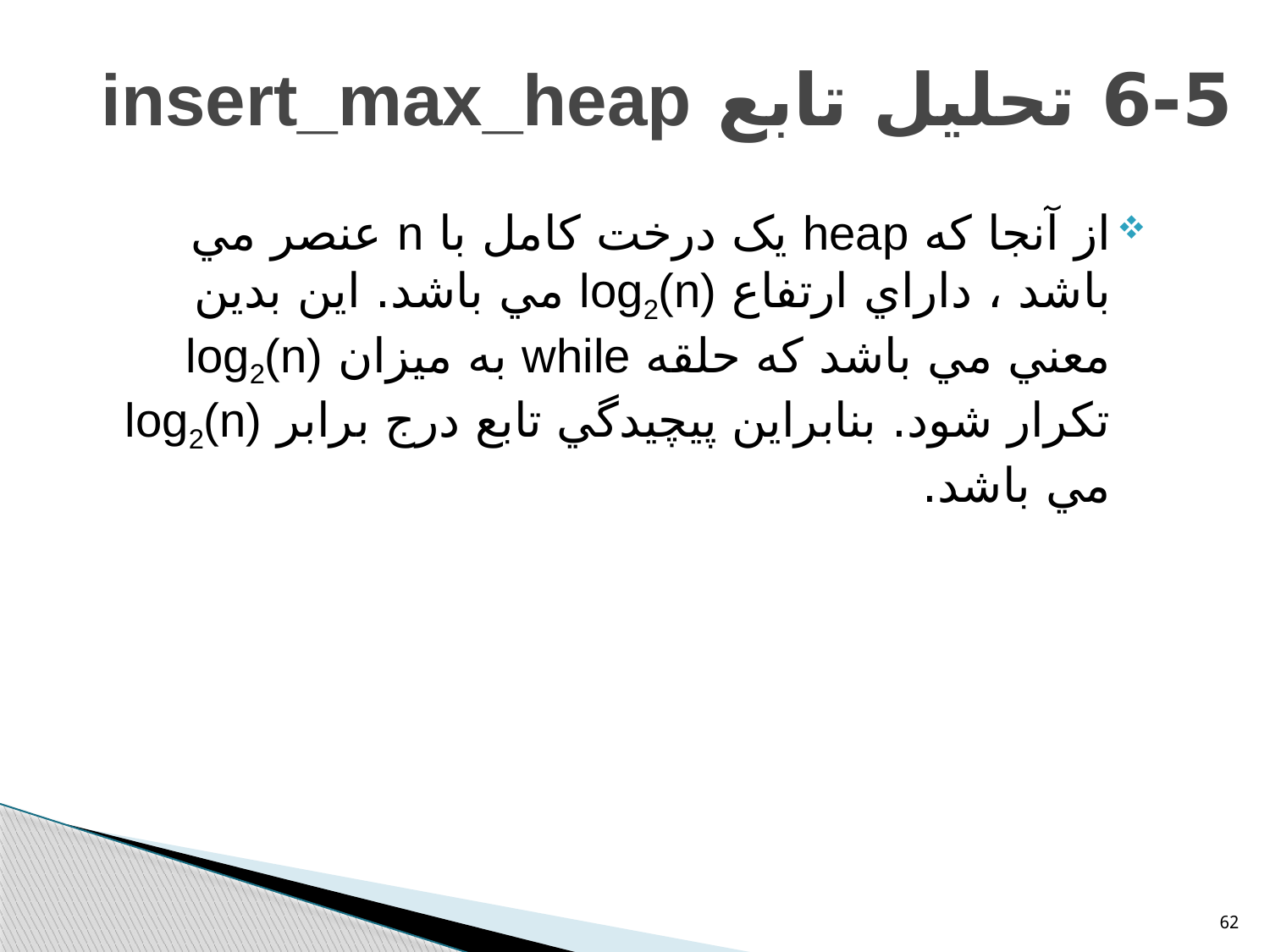

# 6-5 تحليل تابع insert_max_heap
از آنجا که heap يک درخت کامل با n عنصر مي باشد ، داراي ارتفاع log2(n) مي باشد. اين بدين معني مي باشد که حلقه while به ميزان log2(n) تکرار شود. بنابراين پيچيدگي تابع درج برابر log2(n) مي باشد.
62